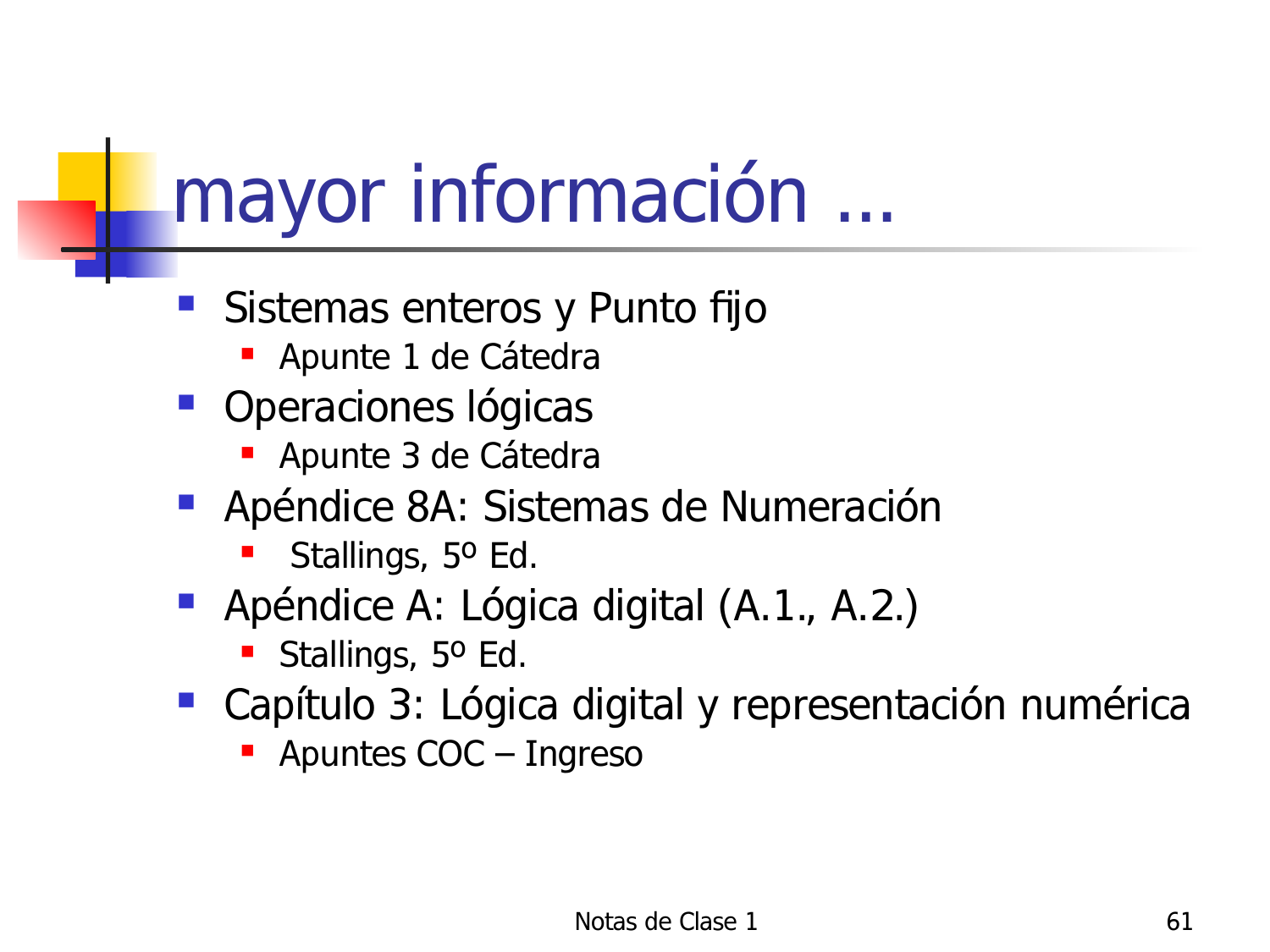

# mayor información …
Sistemas enteros y Punto fijo
Apunte 1 de Cátedra
Operaciones lógicas
Apunte 3 de Cátedra
Apéndice 8A: Sistemas de Numeración
 Stallings, 5º Ed.
Apéndice A: Lógica digital (A.1., A.2.)
Stallings, 5º Ed.
Capítulo 3: Lógica digital y representación numérica
Apuntes COC – Ingreso
Notas de Clase 1
61